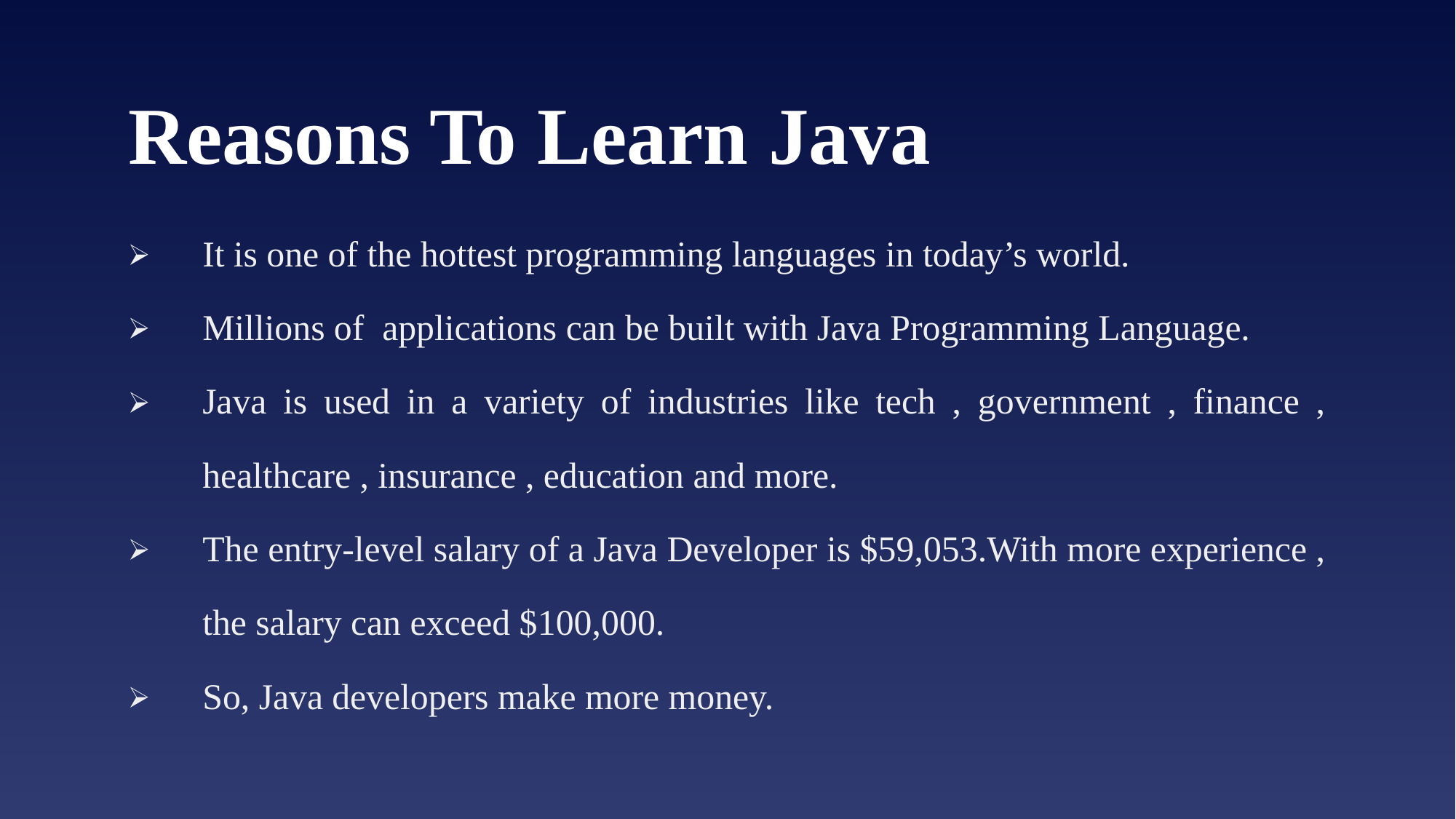

# Reasons To Learn Java
It is one of the hottest programming languages in today’s world.
Millions of  applications can be built with Java Programming Language.
Java is used in a variety of industries like tech , government , finance , healthcare , insurance , education and more.
The entry-level salary of a Java Developer is $59,053.With more experience , the salary can exceed $100,000.
So, Java developers make more money.